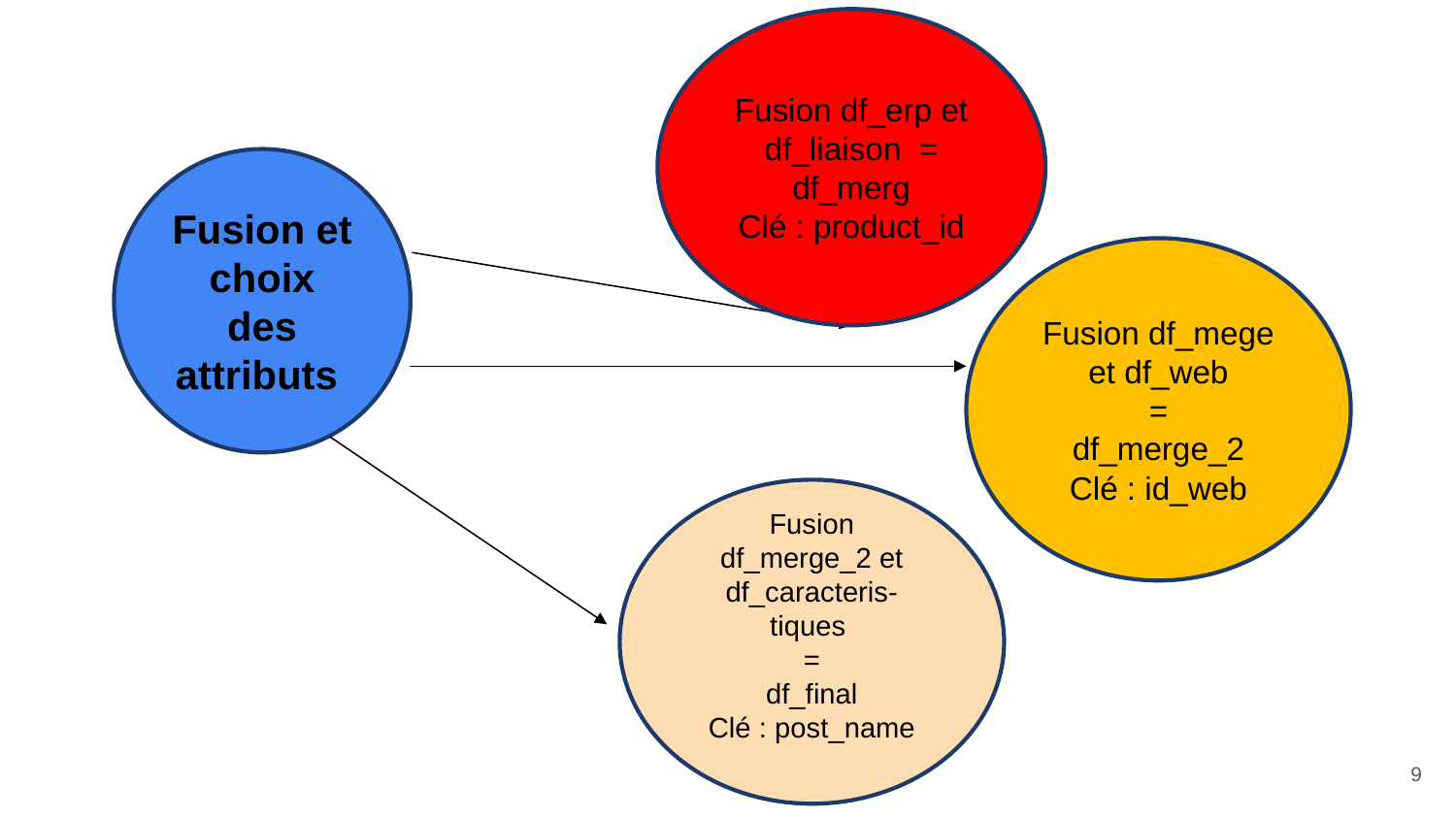

Fusion df_erp et df_liaison  =
df_merg
Clé : product_id
Fusion et choix des attributs
Fusion df_mege et df_web
=
df_merge_2
Clé : id_web
Fusion df_merge_2 et df_caracteris-tiques
=
df_final
Clé : post_name

9